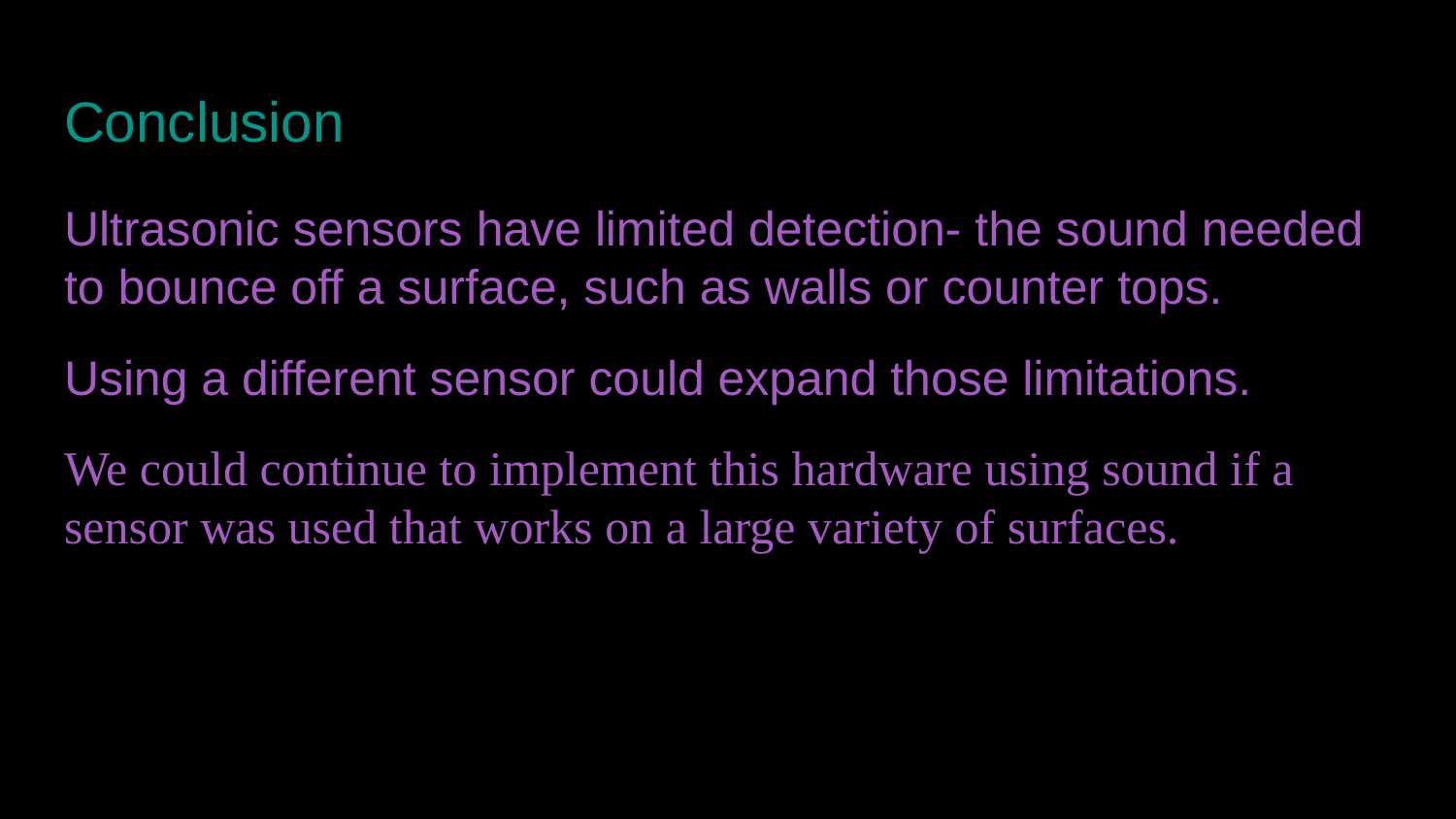

# Conclusion
Ultrasonic sensors have limited detection- the sound needed to bounce off a surface, such as walls or counter tops.
Using a different sensor could expand those limitations.
We could continue to implement this hardware using sound if a sensor was used that works on a large variety of surfaces.